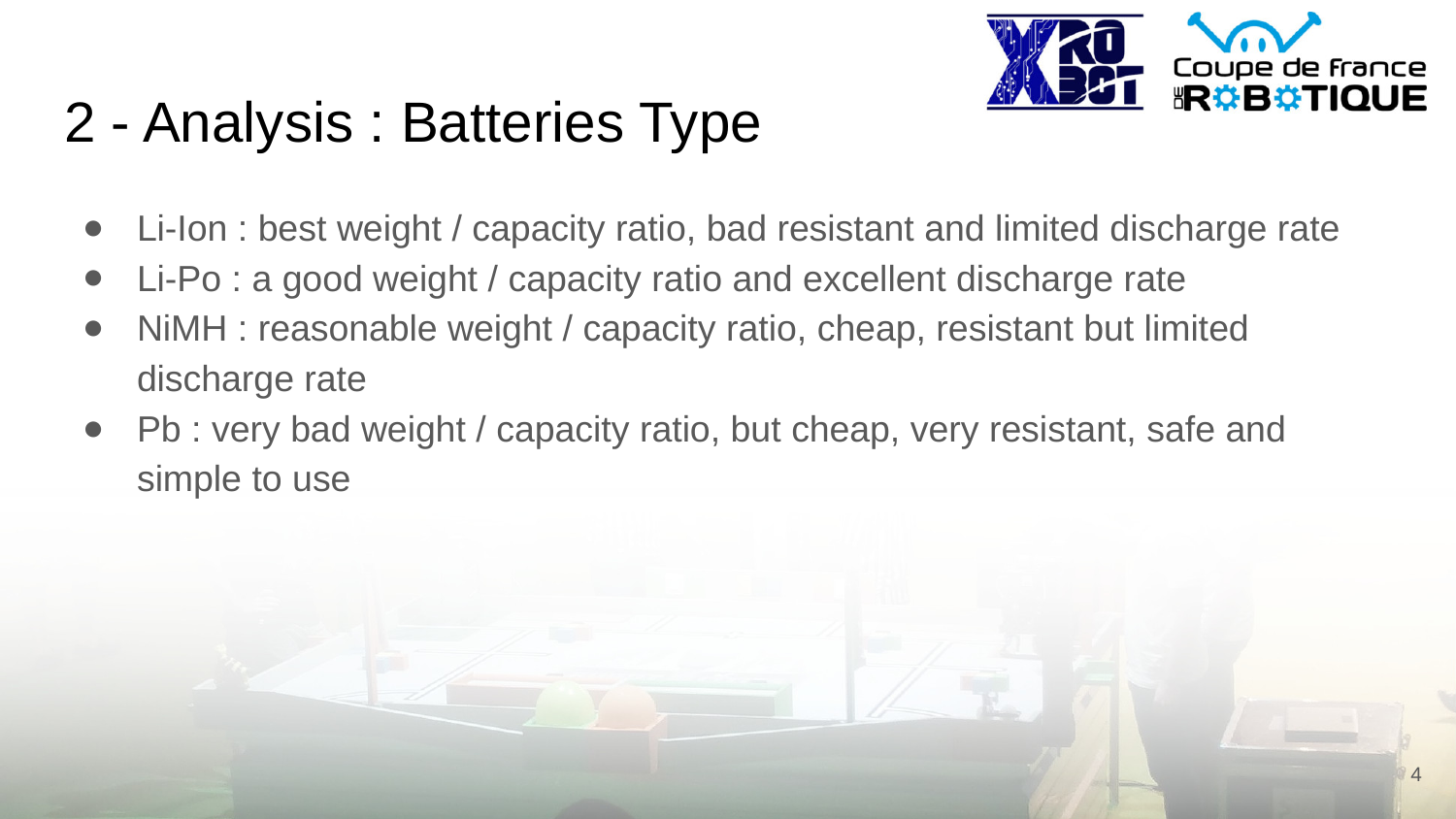

# 2 - Analysis : Batteries Type
Li-Ion : best weight / capacity ratio, bad resistant and limited discharge rate
Li-Po : a good weight / capacity ratio and excellent discharge rate
NiMH : reasonable weight / capacity ratio, cheap, resistant but limited discharge rate
Pb : very bad weight / capacity ratio, but cheap, very resistant, safe and simple to use
4